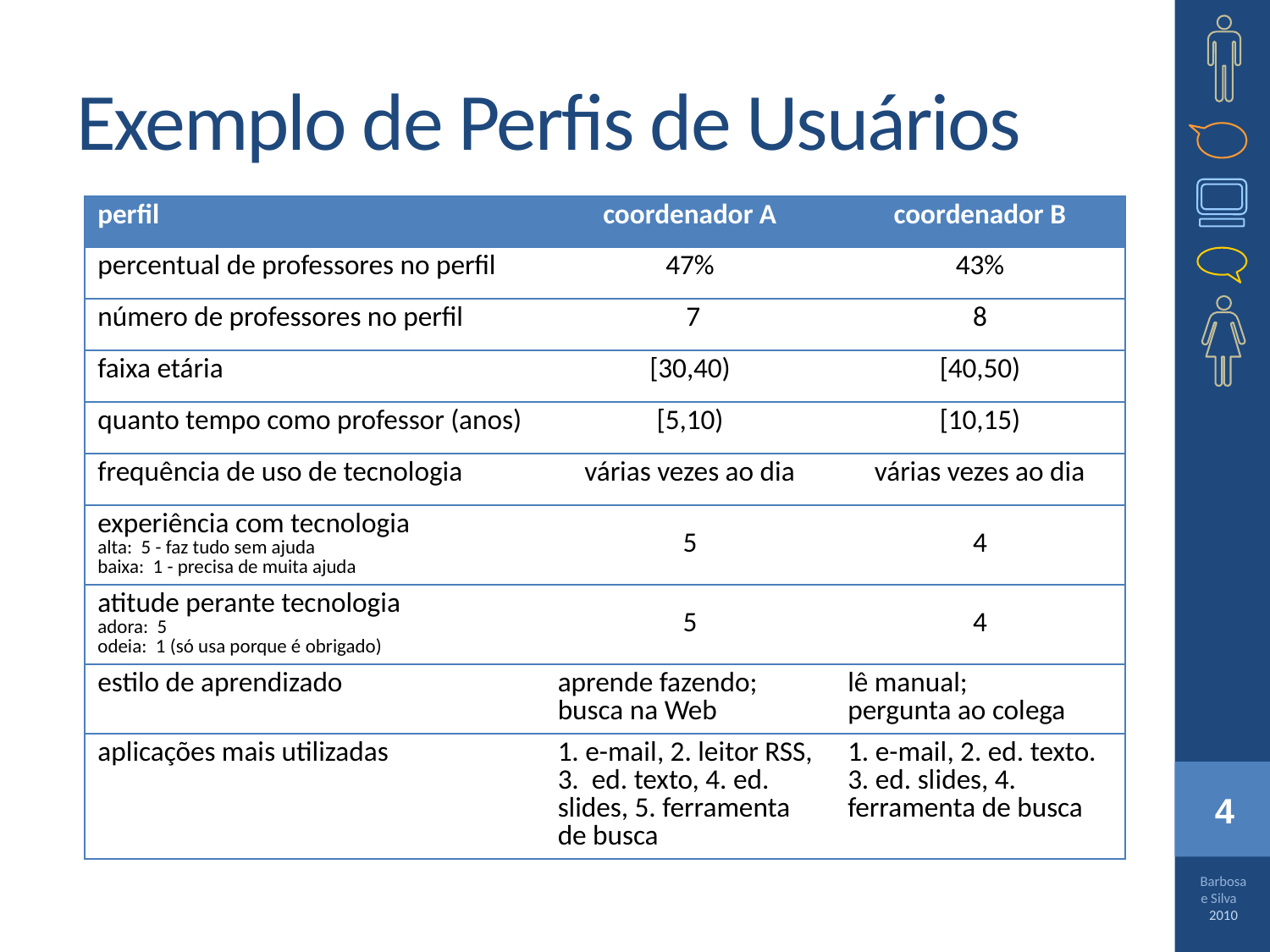

# Exemplo de Perfis de Usuários
| perfil | coordenador A | coordenador B |
| --- | --- | --- |
| percentual de professores no perﬁl | 47% | 43% |
| número de professores no perﬁl | 7 | 8 |
| faixa etária | [30,40) | [40,50) |
| quanto tempo como professor (anos) | [5,10) | [10,15) |
| frequência de uso de tecnologia | várias vezes ao dia | várias vezes ao dia |
| experiência com tecnologia alta: 5 - faz tudo sem ajuda baixa: 1 - precisa de muita ajuda | 5 | 4 |
| atitude perante tecnologia adora: 5 odeia: 1 (só usa porque é obrigado) | 5 | 4 |
| estilo de aprendizado | aprende fazendo; busca na Web | lê manual; pergunta ao colega |
| aplicações mais utilizadas | 1. e-mail, 2. leitor RSS, 3. ed. texto, 4. ed. slides, 5. ferramenta de busca | 1. e-mail, 2. ed. texto. 3. ed. slides, 4. ferramenta de busca |